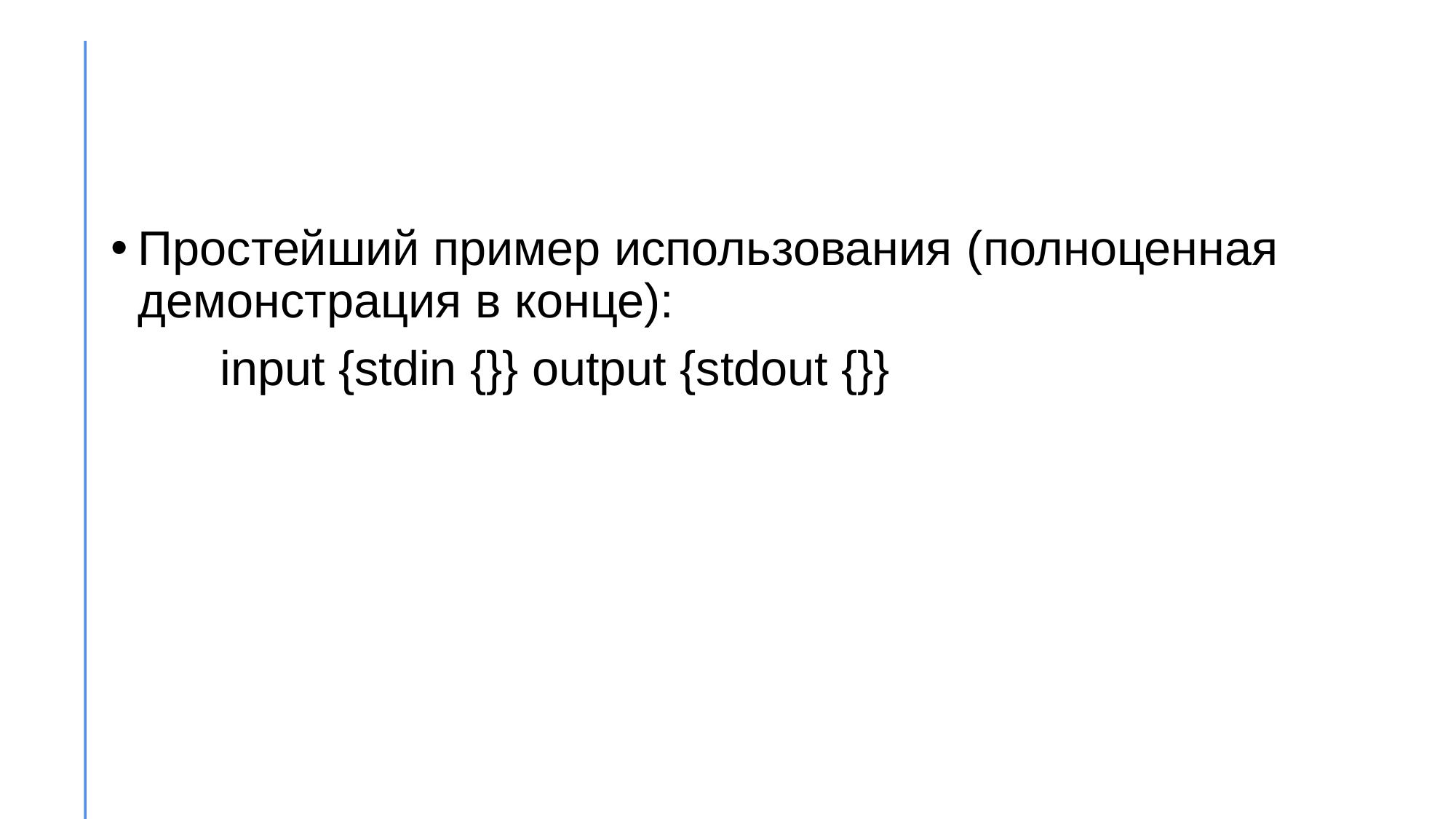

#
Простейший пример использования (полноценная демонстрация в конце):
	input {stdin {}} output {stdout {}}